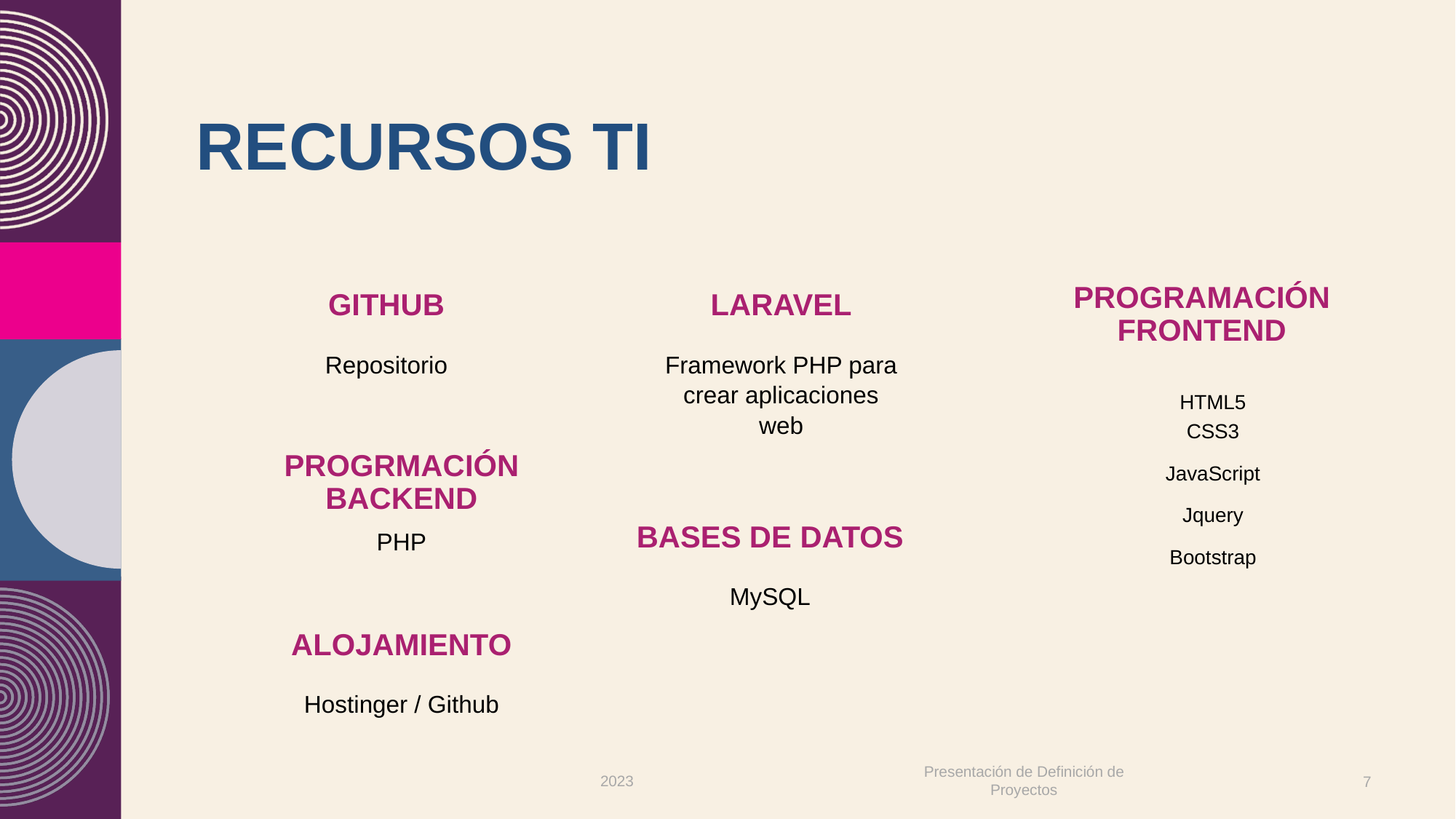

# Recursos TI
GITHUB
Laravel
Programación Frontend
Repositorio

Framework PHP para crear aplicaciones web

HTML5
CSS3
JavaScript
Jquery
Bootstrap

Progrmación Backend
Bases de datos
PHP

MySQL

Alojamiento
Hostinger / Github

Presentación de Definición de Proyectos
2023
7